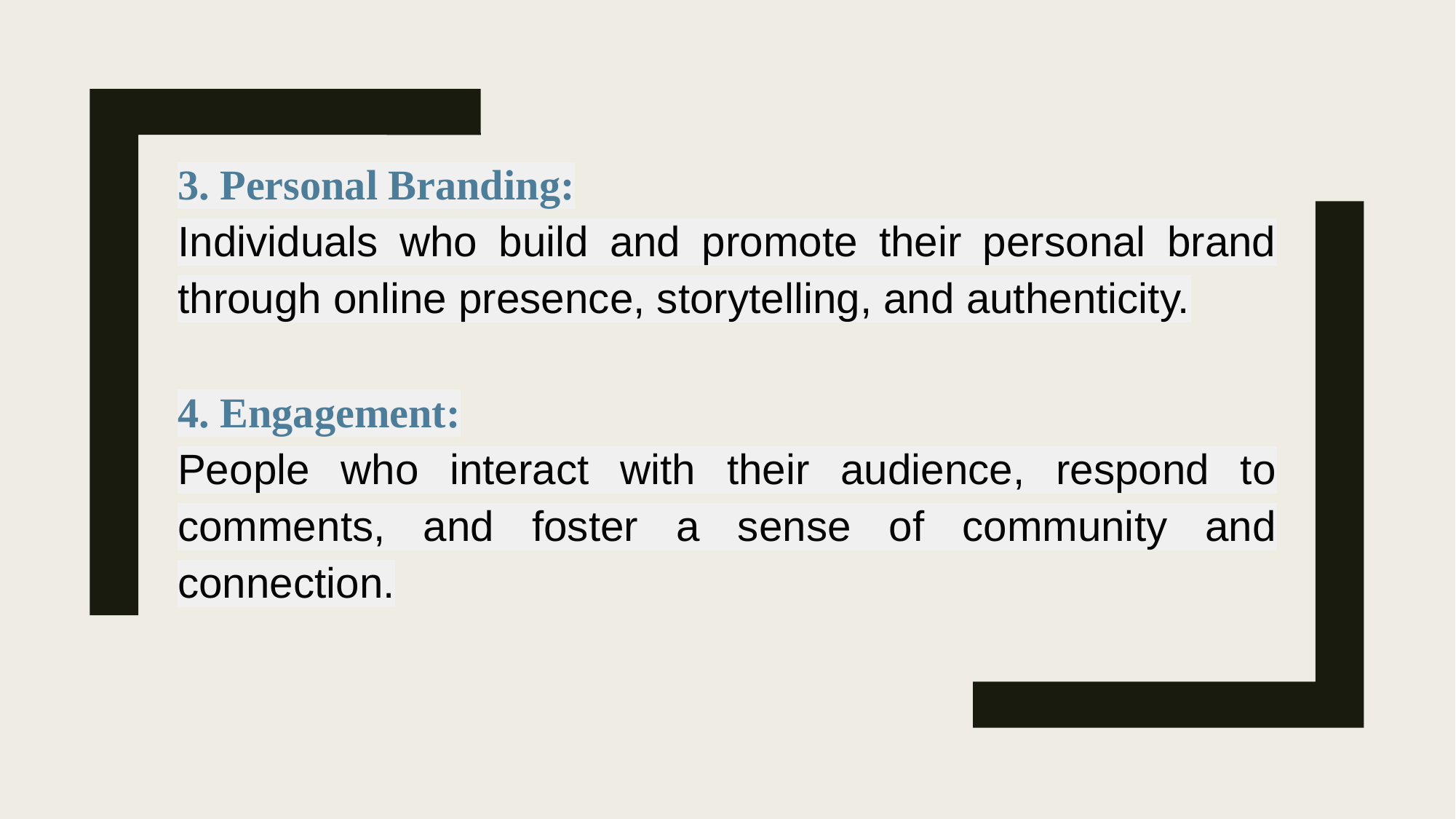

3. Personal Branding:
Individuals who build and promote their personal brand through online presence, storytelling, and authenticity.

4. Engagement:
People who interact with their audience, respond to comments, and foster a sense of community and connection.